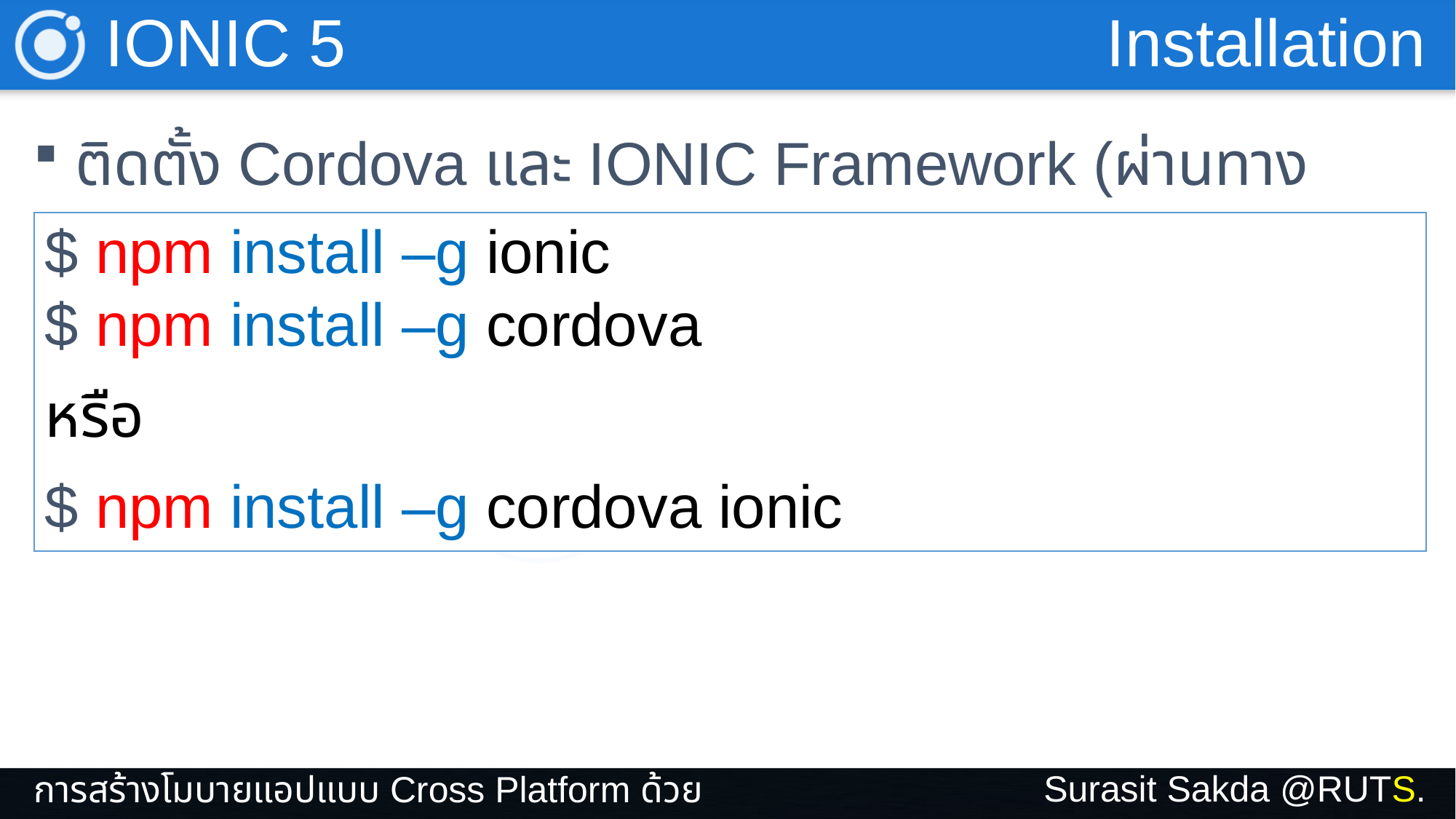

IONIC 5
Installation
ติดตั้ง Cordova และ IONIC Framework (ผ่านทาง Command Prompt)
$ npm install –g ionic
$ npm install –g cordova

หรือ

$ npm install –g cordova ionic
Surasit Sakda @RUTS.
การสร้างโมบายแอปแบบ Cross Platform ด้วย IONIC 5